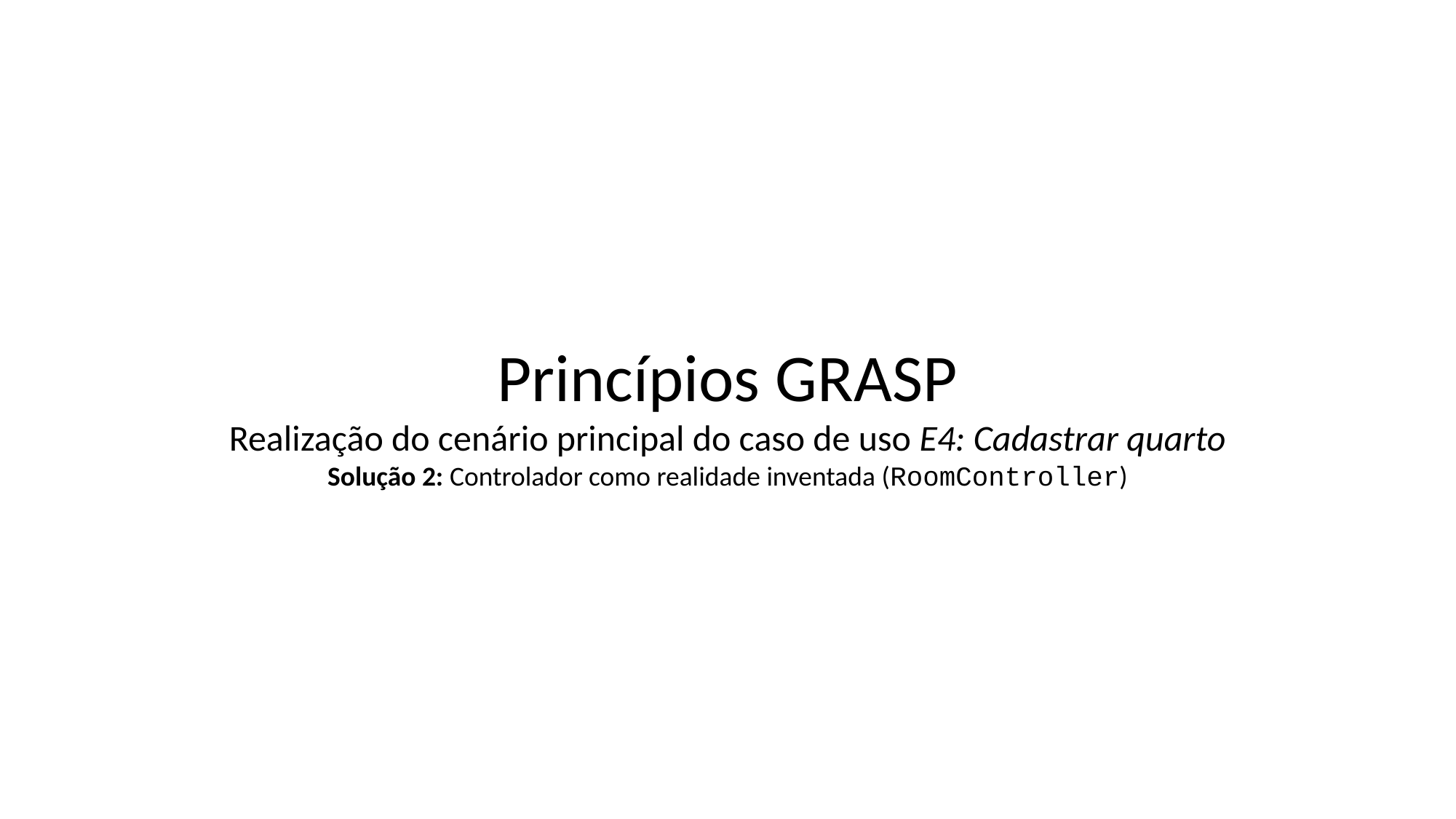

Princípios GRASP
Realização do cenário principal do caso de uso E4: Cadastrar quarto
Solução 2: Controlador como realidade inventada (RoomController)